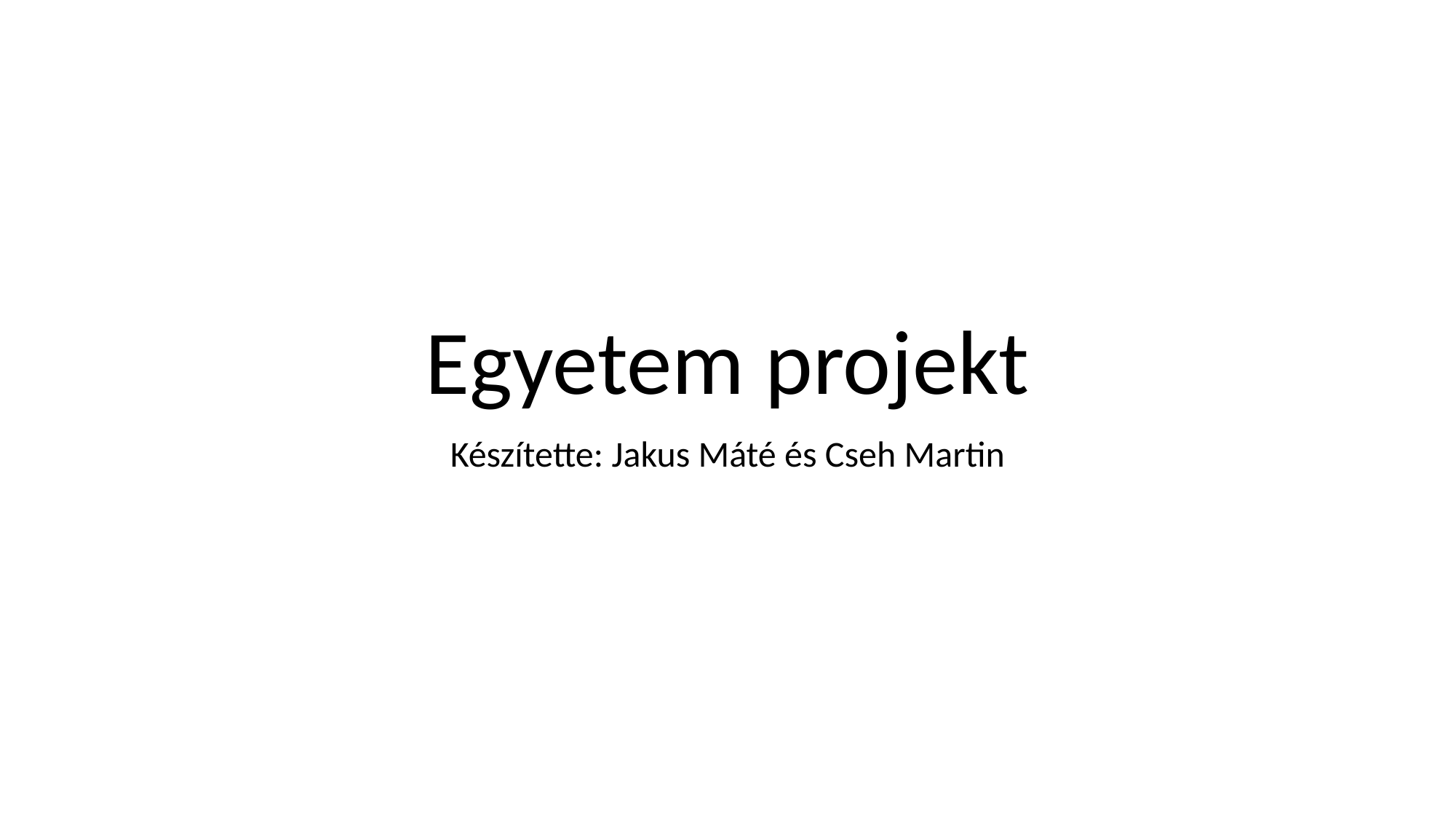

# Egyetem projekt
Készítette: Jakus Máté és Cseh Martin